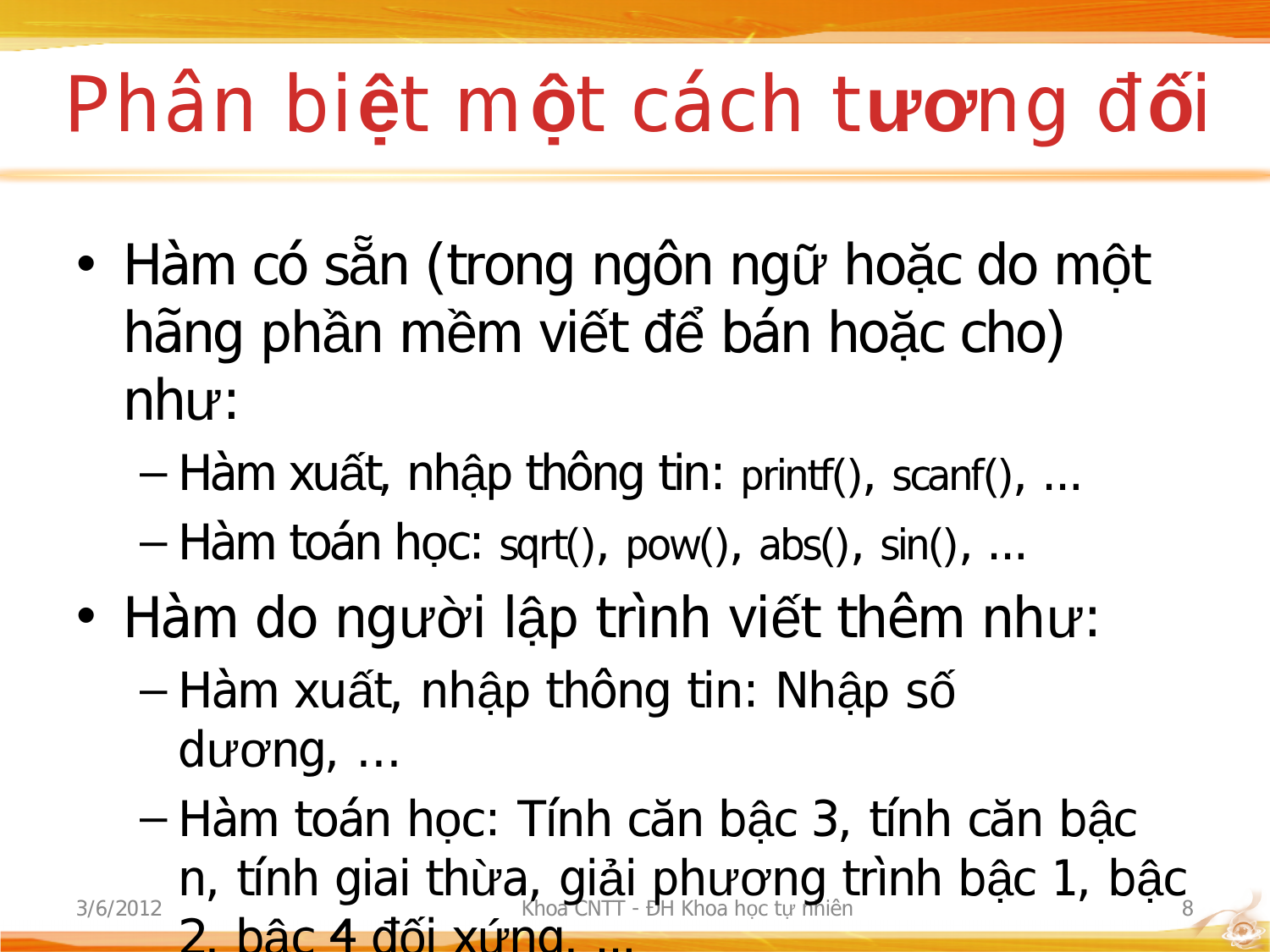

# Phân biệt một cách tương đối
Hàm có sẵn (trong ngôn ngữ hoặc do một hãng phần mềm viết để bán hoặc cho) như:
Hàm xuất, nhập thông tin: printf(), scanf(), …
Hàm toán học: sqrt(), pow(), abs(), sin(), …
Hàm do người lập trình viết thêm như:
Hàm xuất, nhập thông tin: Nhập số dương, ...
Hàm toán học: Tính căn bậc 3, tính căn bậc n, tính giai thừa, giải phương trình bậc 1, bậc 2, bậc 4 đối xứng, …
3/6/2012
Khoa CNTT - ĐH Khoa học tự nhiên
8